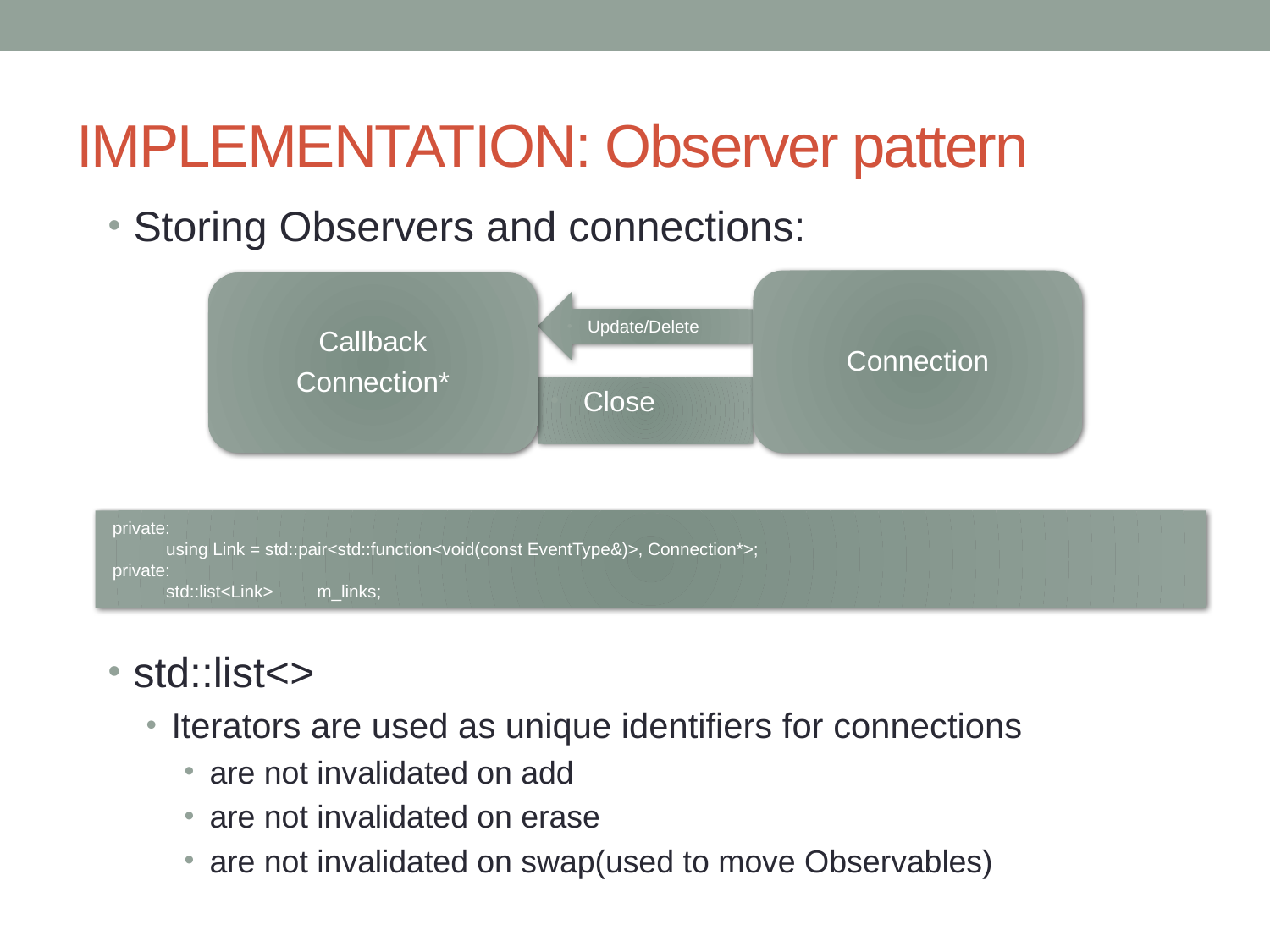

# IMPLEMENTATION: Observer pattern
Storing Observers and connections:

Connection

Callback
Connection*
Update/Delete
Close
 private:
            using Link = std::pair<std::function<void(const EventType&)>, Connection*>;
 private:
            std::list<Link>         m_links;
std::list<>
Iterators are used as unique identifiers for connections
are not invalidated on add
are not invalidated on erase
are not invalidated on swap(used to move Observables)